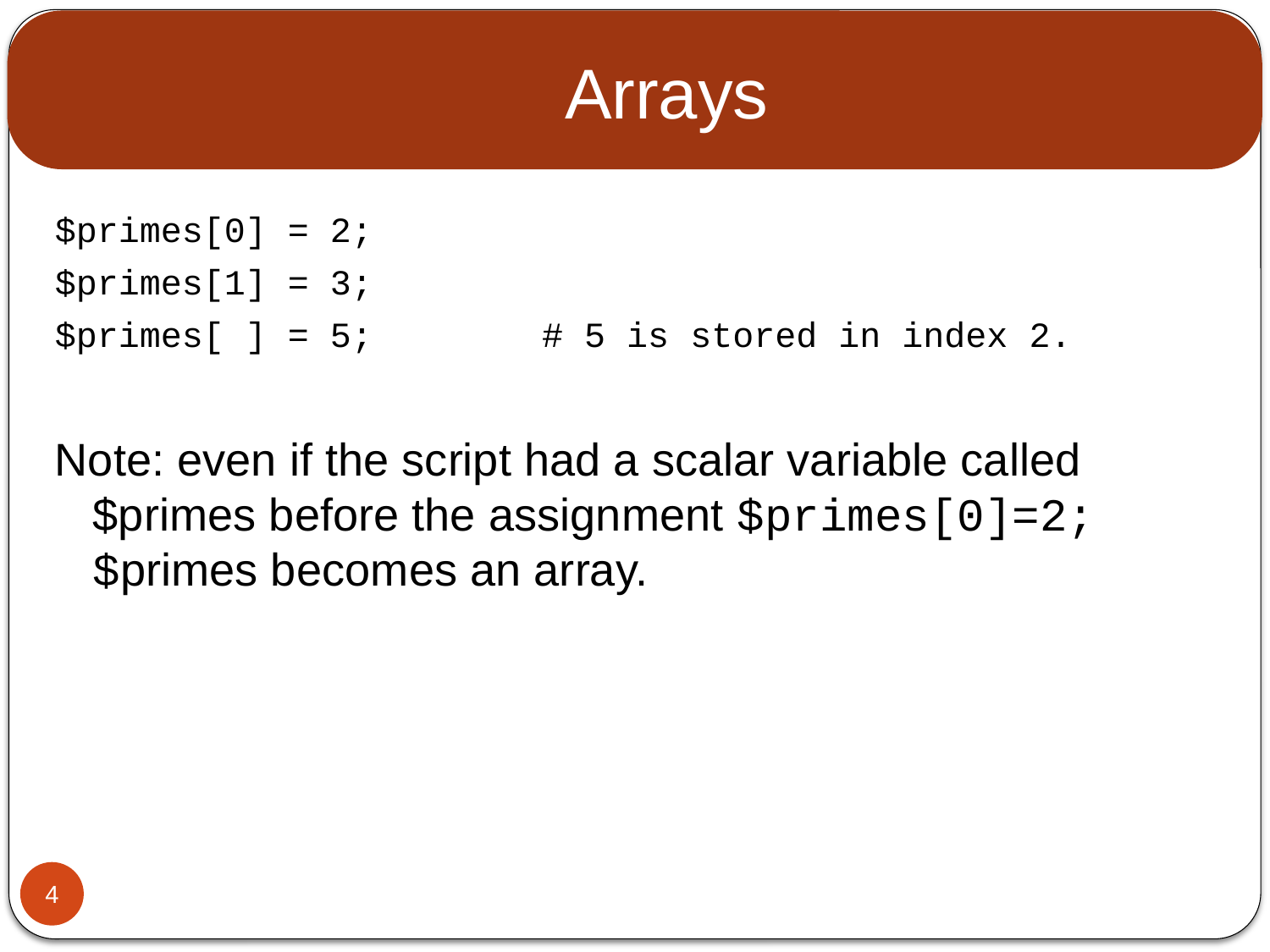

# Arrays
$primes[0] = 2;
$primes[1] = 3;
$primes[ ] = 5;        # 5 is stored in index 2.

Note: even if the script had a scalar variable called $primes before the assignment $primes[0]=2; $primes becomes an array.
4